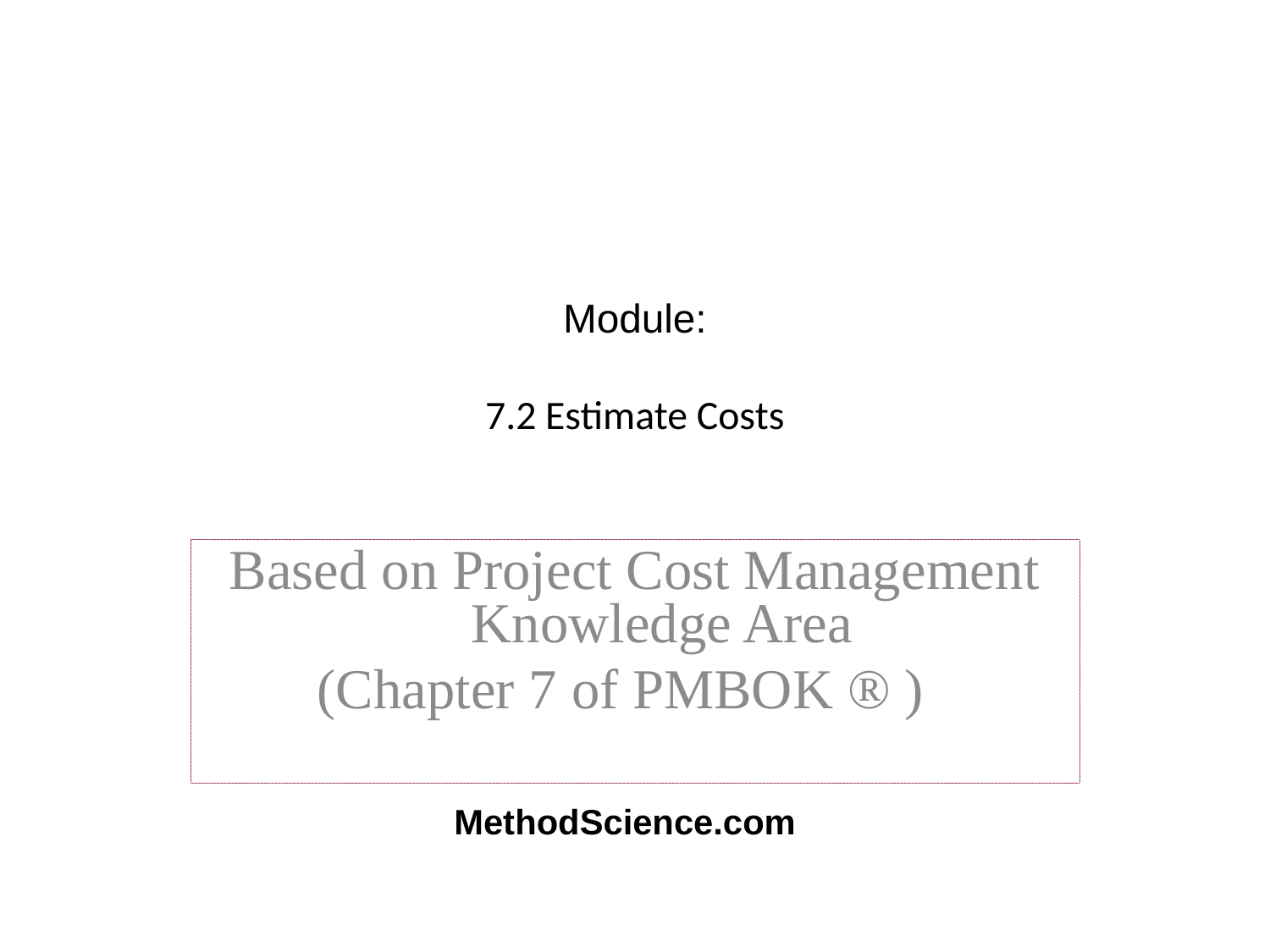

# Module: 7.2 Estimate Costs
Based on Project Cost Management Knowledge Area
(Chapter 7 of PMBOK ® )
MethodScience.com